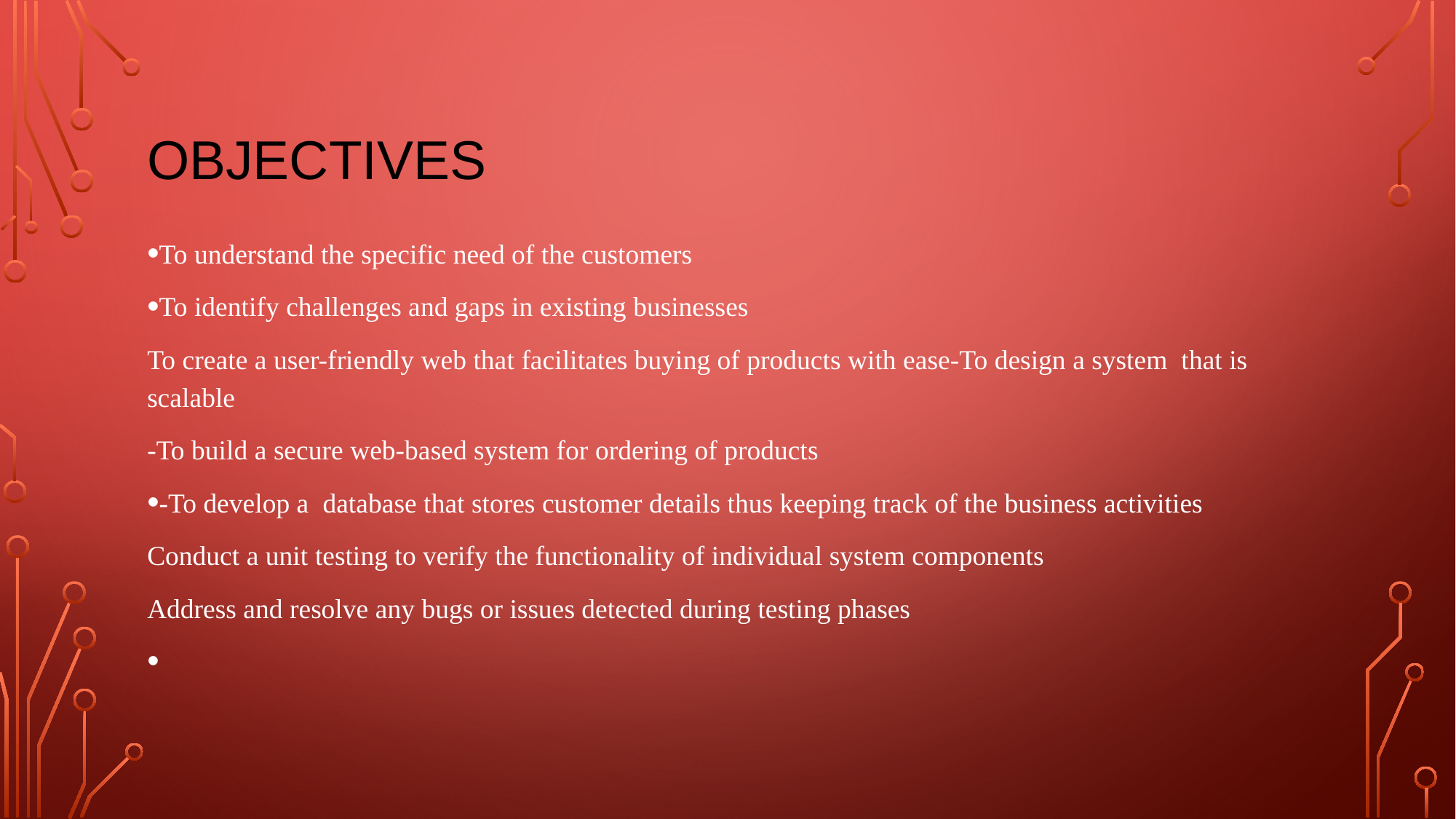

# OBJECTIVES

To understand the specific need of the customers
To identify challenges and gaps in existing businesses
To create a user-friendly web that facilitates buying of products with ease-To design a system  that is  scalable
-To build a secure web-based system for ordering of products
-To develop a  database that stores customer details thus keeping track of the business activities
Conduct a unit testing to verify the functionality of individual system components
Address and resolve any bugs or issues detected during testing phases